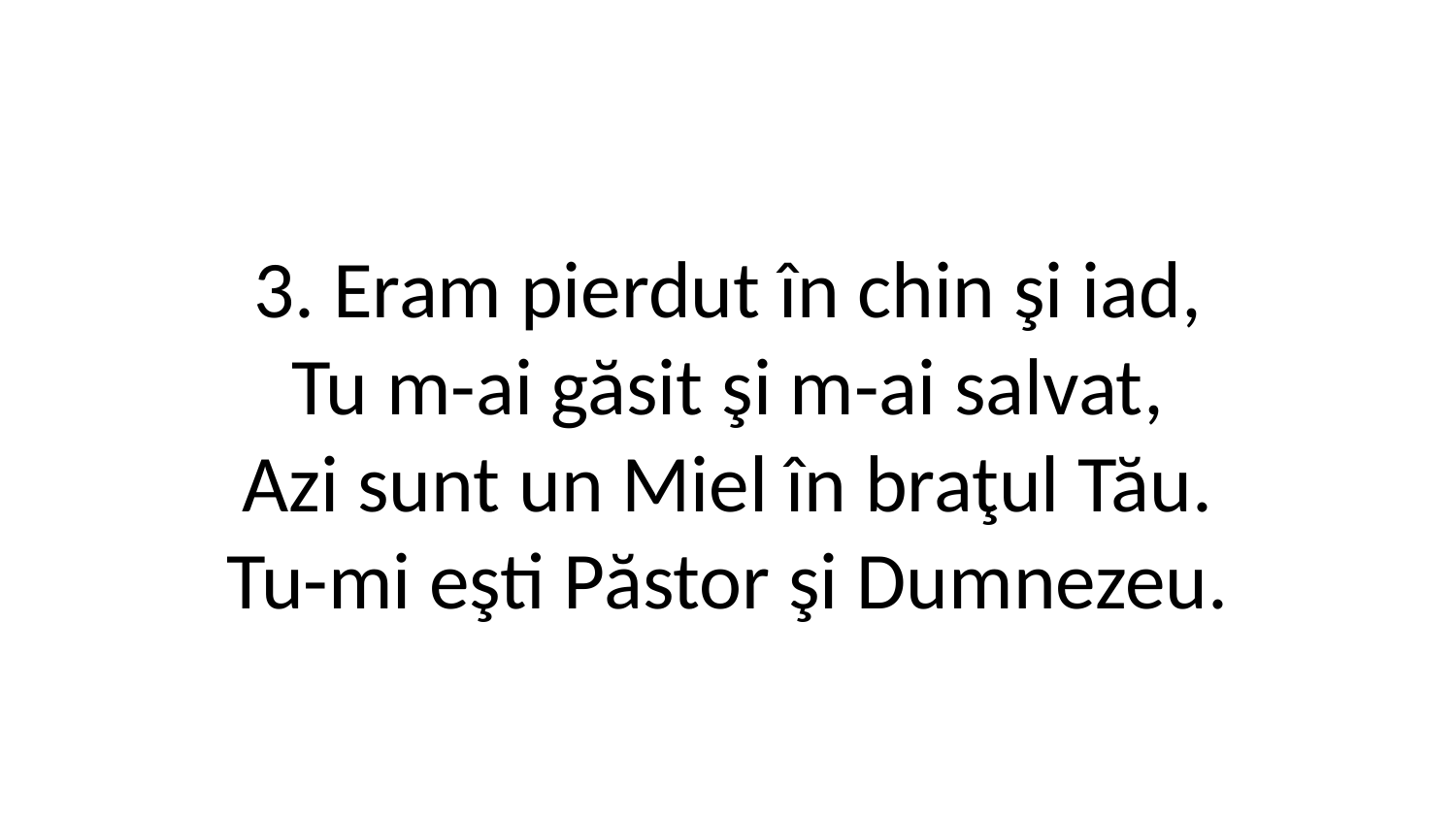

3. Eram pierdut în chin şi iad,
Tu m-ai găsit şi m-ai salvat,
Azi sunt un Miel în braţul Tău.
Tu-mi eşti Păstor şi Dumnezeu.